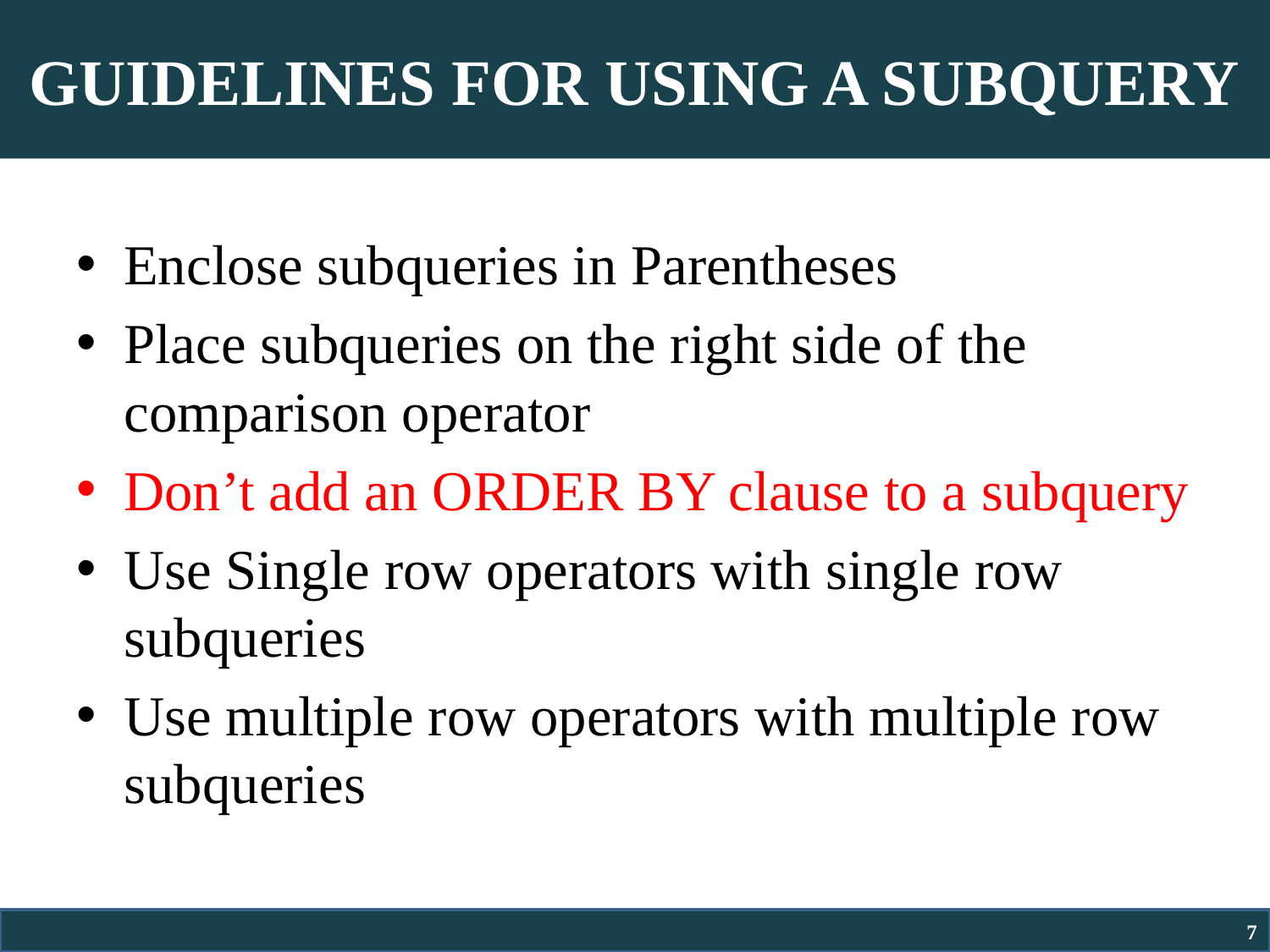

# GUIDELINES FOR USING A SUBQUERY
Enclose subqueries in Parentheses
Place subqueries on the right side of the comparison operator
Don’t add an ORDER BY clause to a subquery
Use Single row operators with single row subqueries
Use multiple row operators with multiple row subqueries
7